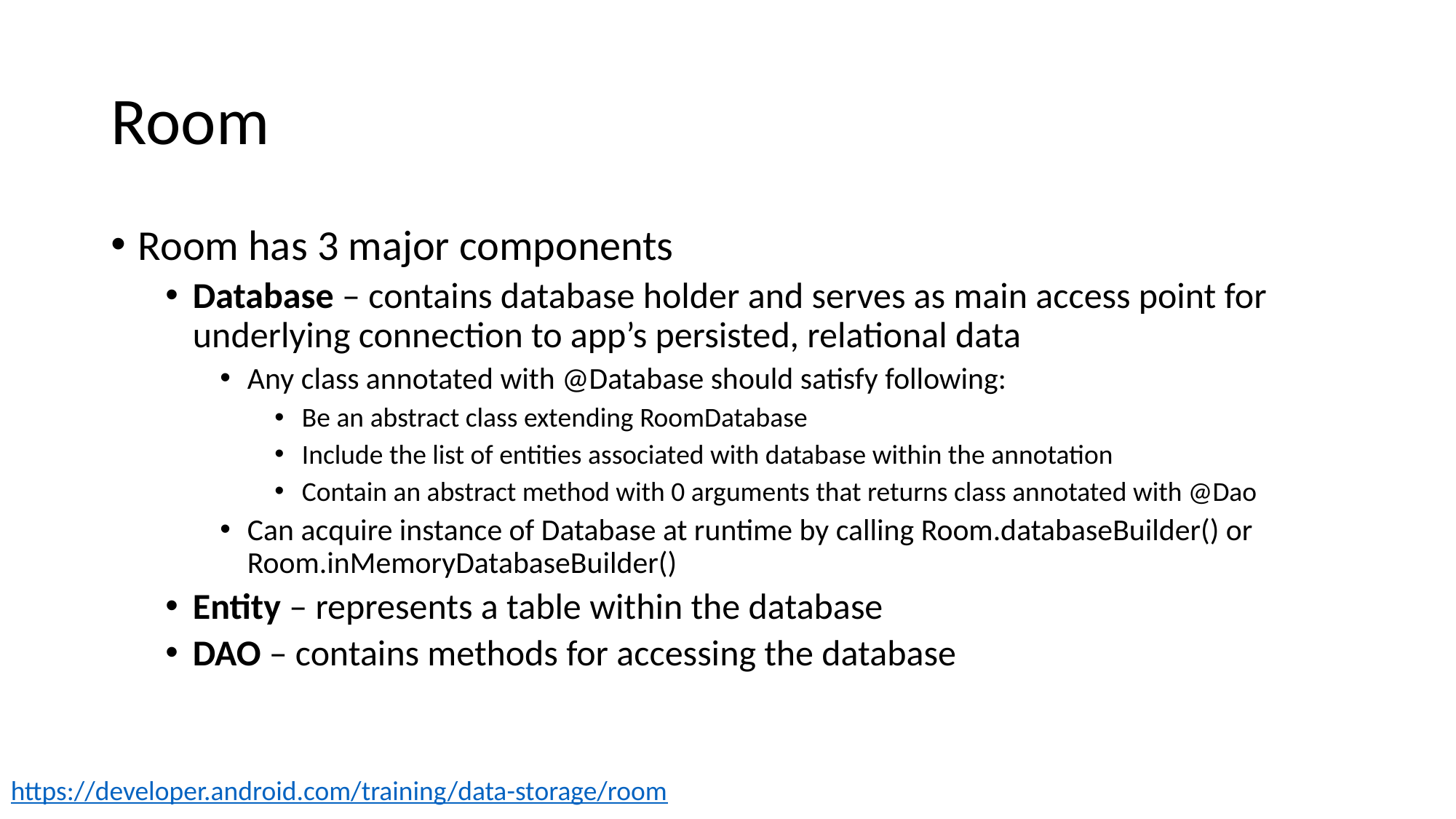

# Room
Room has 3 major components
Database – contains database holder and serves as main access point for underlying connection to app’s persisted, relational data
Any class annotated with @Database should satisfy following:
Be an abstract class extending RoomDatabase
Include the list of entities associated with database within the annotation
Contain an abstract method with 0 arguments that returns class annotated with @Dao
Can acquire instance of Database at runtime by calling Room.databaseBuilder() or Room.inMemoryDatabaseBuilder()
Entity – represents a table within the database
DAO – contains methods for accessing the database

https://developer.android.com/training/data-storage/room